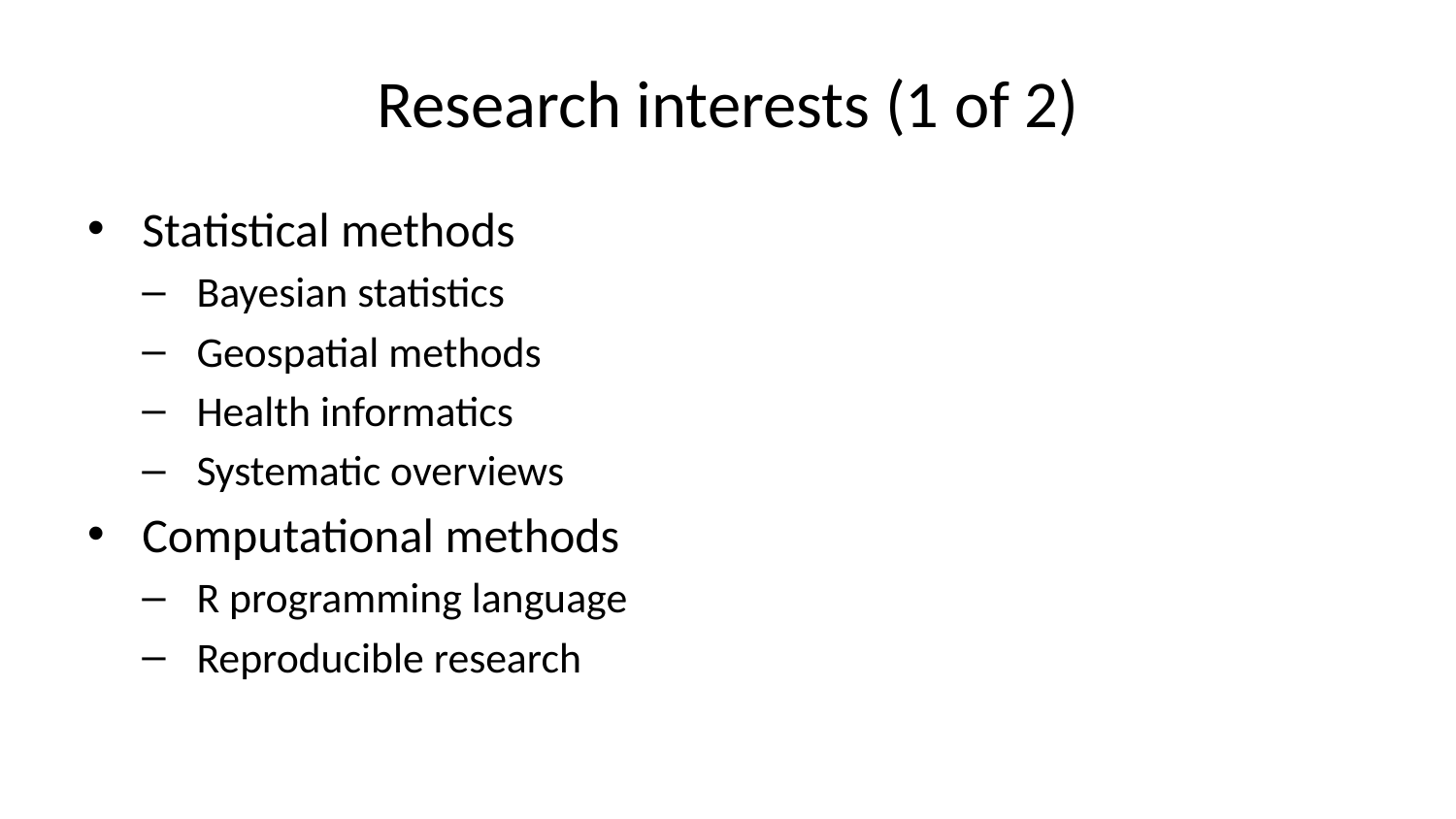

# Research interests (1 of 2)
Statistical methods
Bayesian statistics
Geospatial methods
Health informatics
Systematic overviews
Computational methods
R programming language
Reproducible research